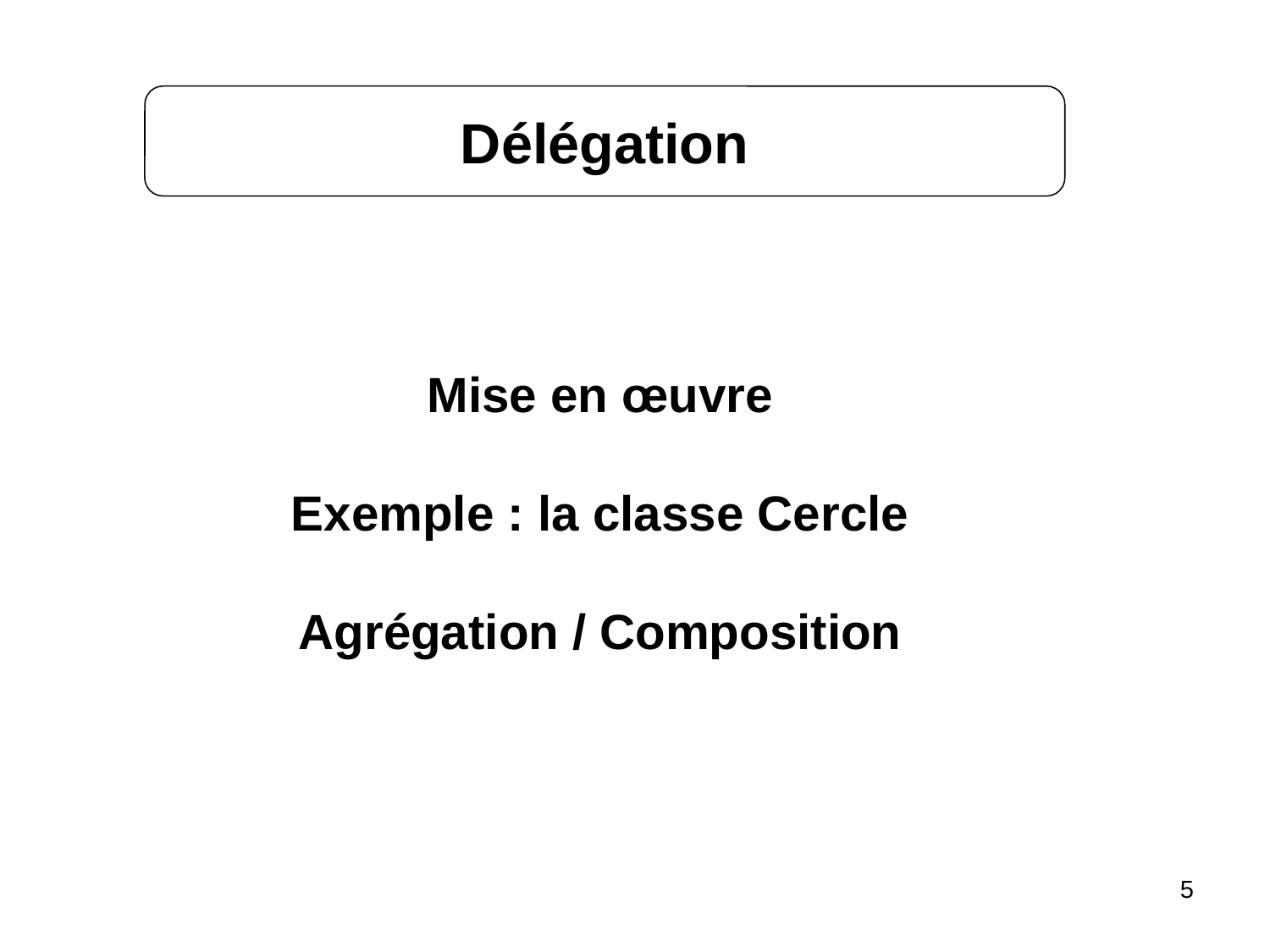

Délégation
Mise en œuvre

Exemple : la classe Cercle

Agrégation / Composition
5